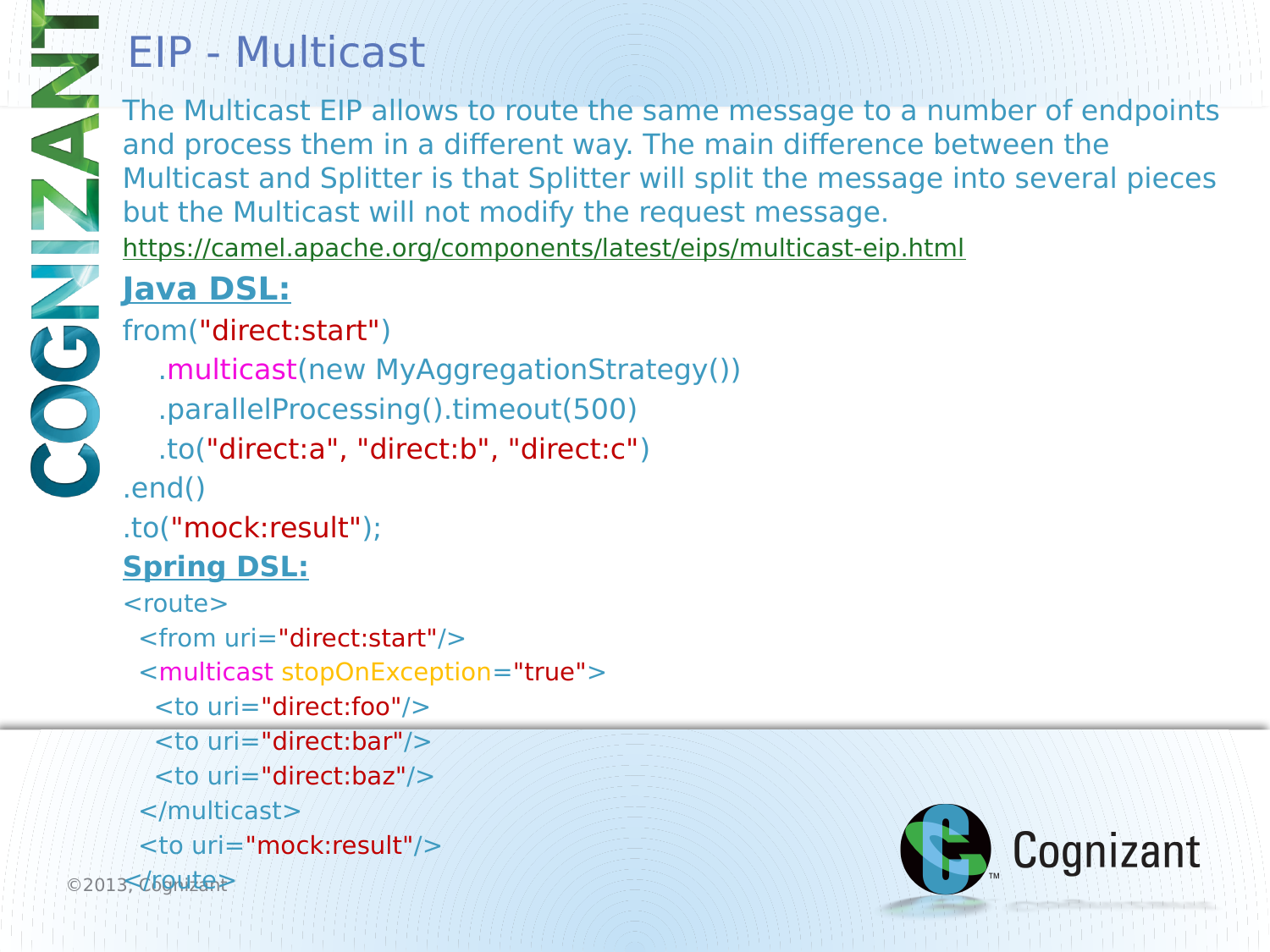

EIP - Multicast
The Multicast EIP allows to route the same message to a number of endpoints and process them in a different way. The main difference between the Multicast and Splitter is that Splitter will split the message into several pieces but the Multicast will not modify the request message.
https://camel.apache.org/components/latest/eips/multicast-eip.html
Java DSL:
from("direct:start")
    .multicast(new MyAggregationStrategy())
    .parallelProcessing().timeout(500)
    .to("direct:a", "direct:b", "direct:c")
.end()
.to("mock:result");
Spring DSL:
<route>
  <from uri="direct:start"/>
  <multicast stopOnException="true">
    <to uri="direct:foo"/>
    <to uri="direct:bar"/>
    <to uri="direct:baz"/>
  </multicast>
  <to uri="mock:result"/>
</route>